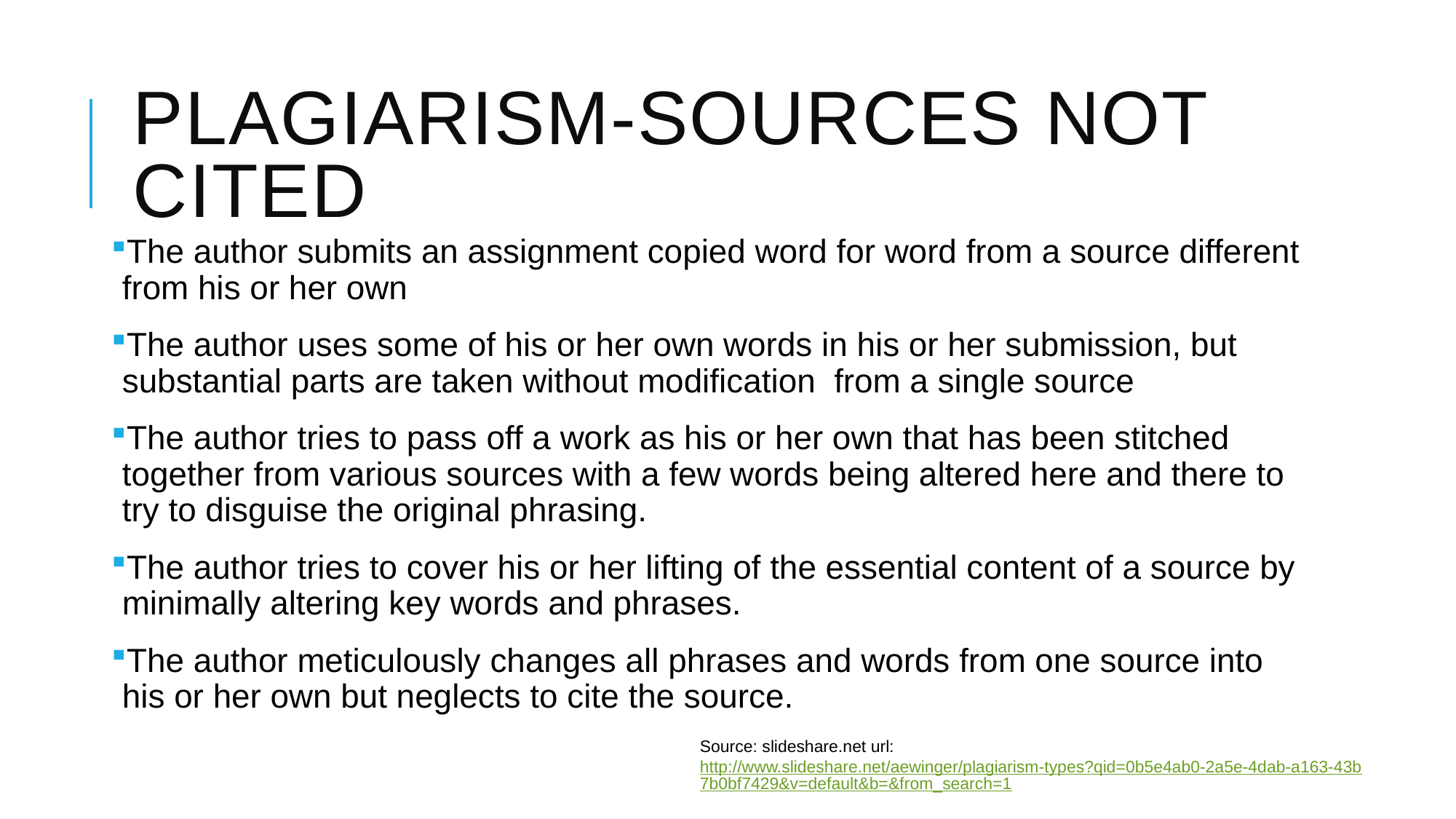

# Plagiarism-sources not cited
The author submits an assignment copied word for word from a source different from his or her own
The author uses some of his or her own words in his or her submission, but substantial parts are taken without modification  from a single source
The author tries to pass off a work as his or her own that has been stitched together from various sources with a few words being altered here and there to try to disguise the original phrasing.
The author tries to cover his or her lifting of the essential content of a source by minimally altering key words and phrases.
The author meticulously changes all phrases and words from one source into his or her own but neglects to cite the source.

Source: slideshare.net url: http://www.slideshare.net/aewinger/plagiarism-types?qid=0b5e4ab0-2a5e-4dab-a163-43b7b0bf7429&v=default&b=&from_search=1